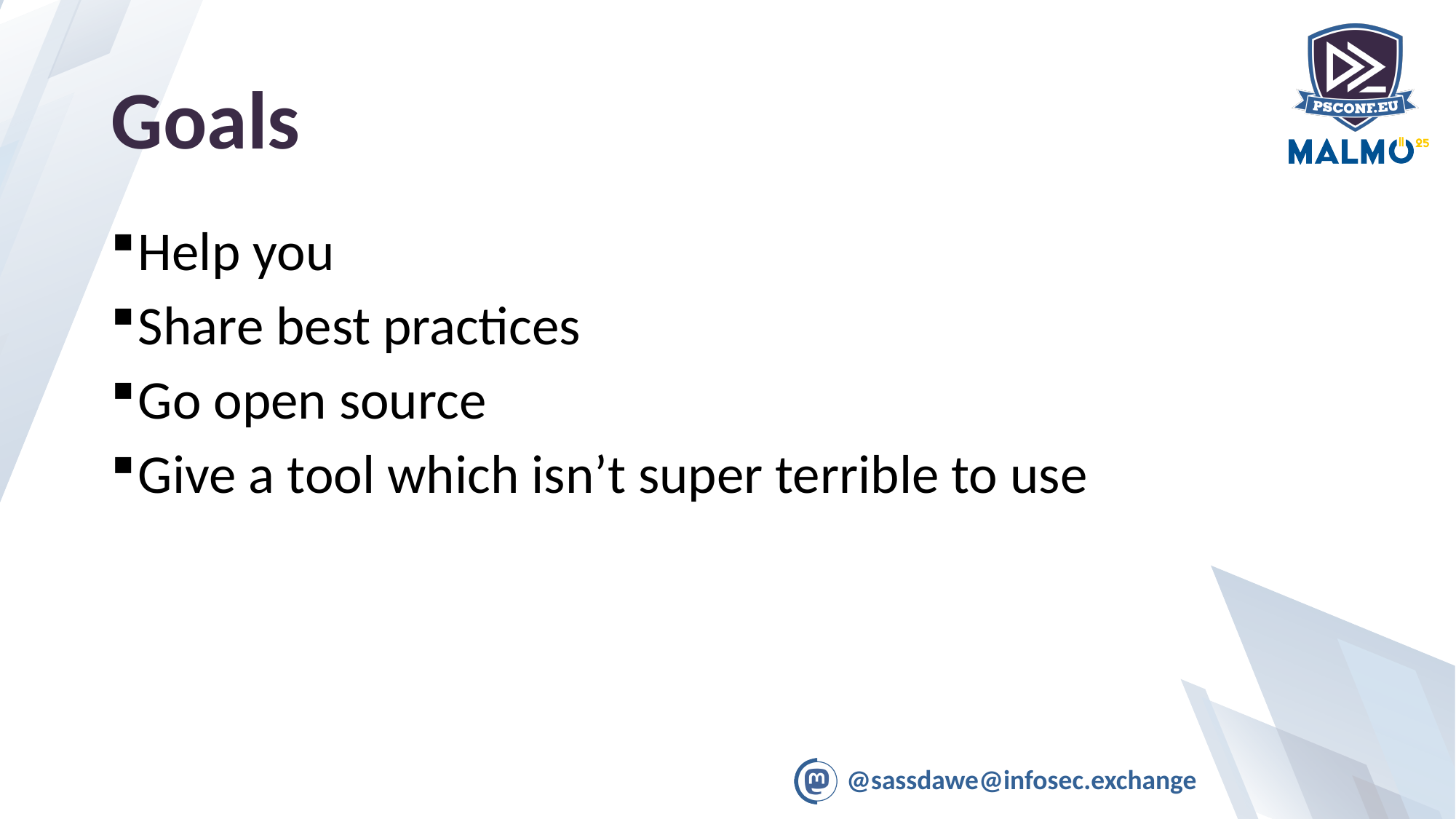

# Goals
Help you
Share best practices
Go open source
Give a tool which isn’t super terrible to use